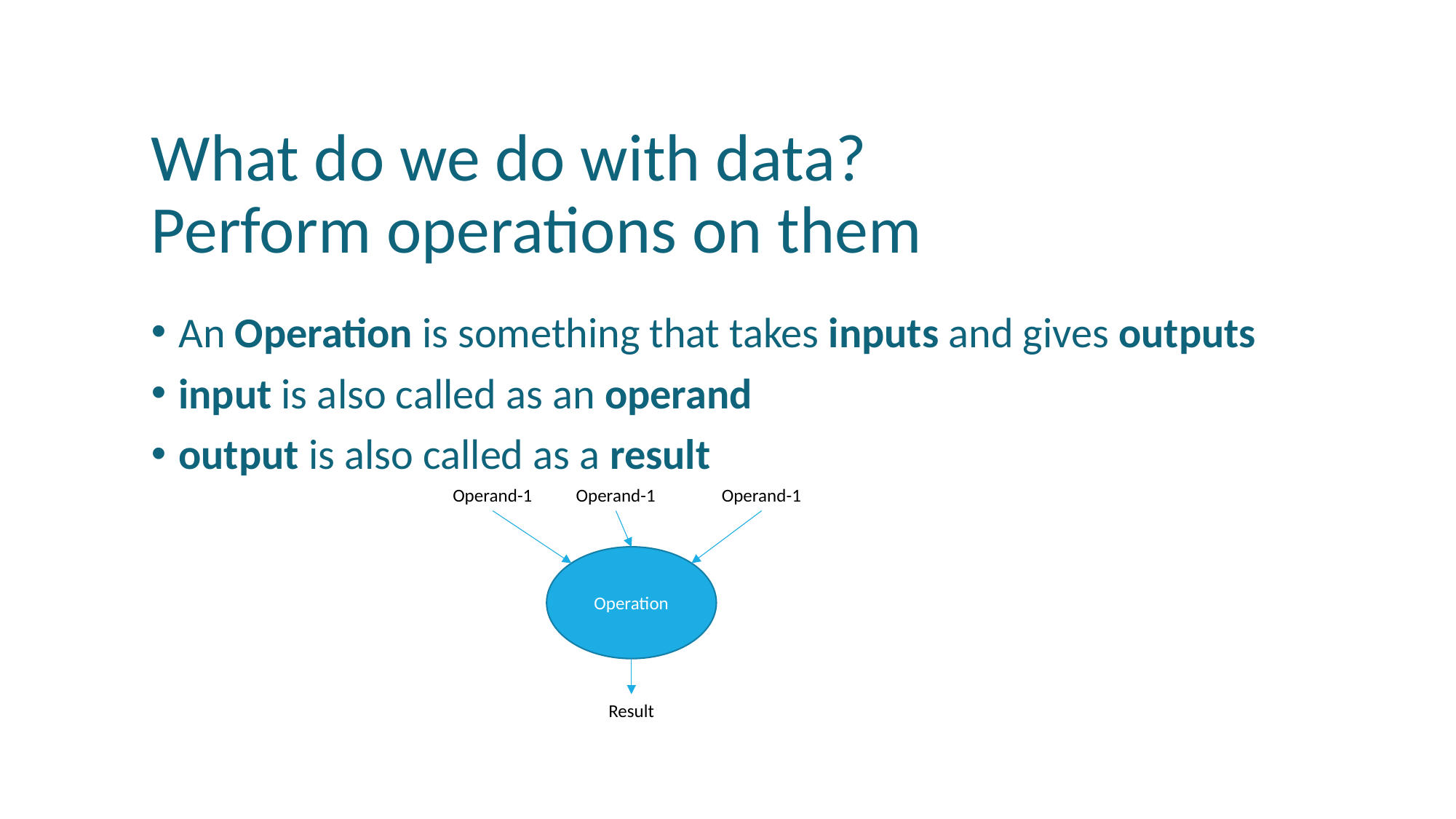

# What do we do with data? Perform operations on them
An Operation is something that takes inputs and gives outputs
input is also called as an operand
output is also called as a result

Operand-1
Operand-1
Operand-1
Operation
Result